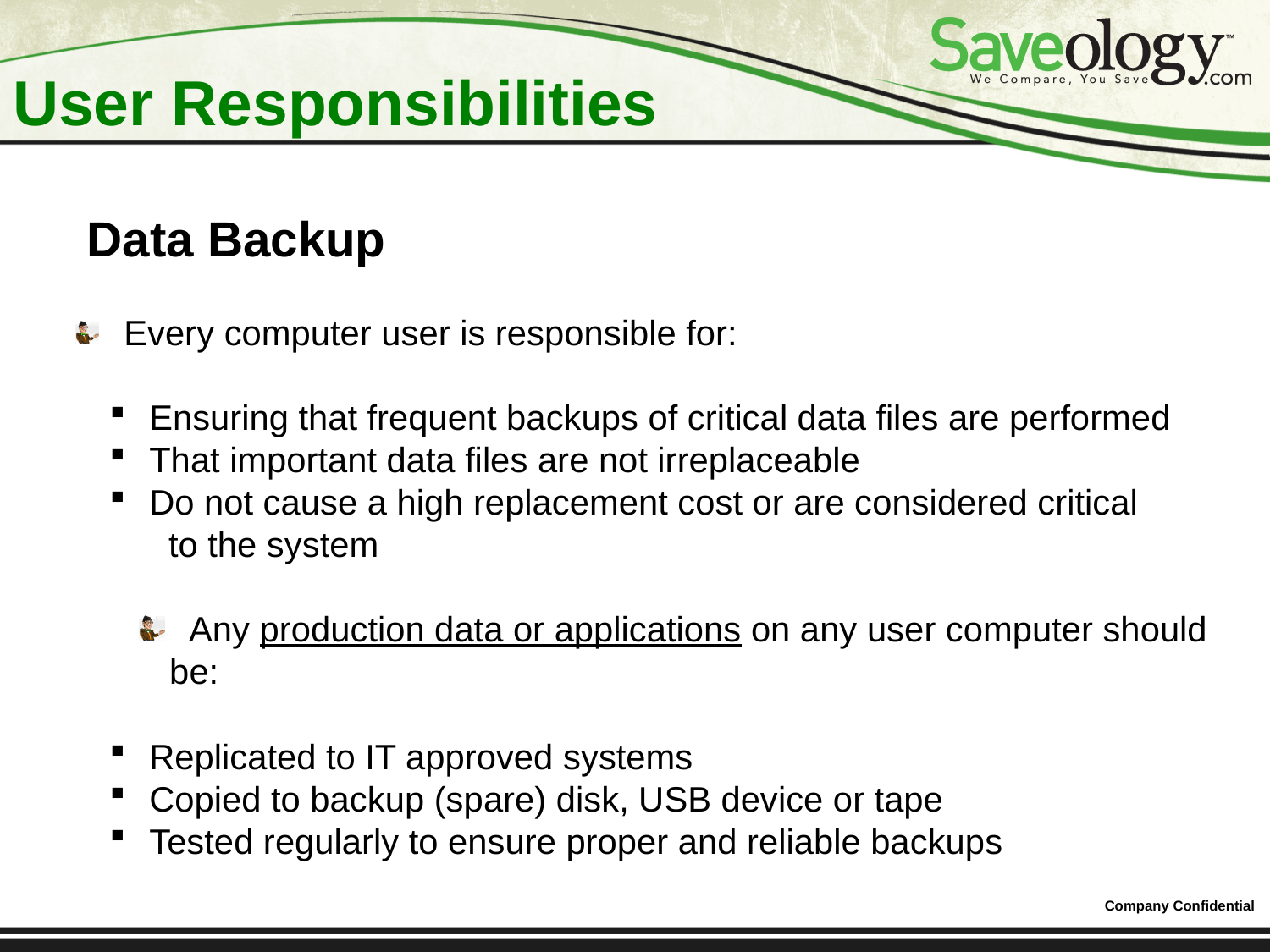

# User Responsibilities
Data Backup

  Every computer user is responsible for:

 Ensuring that frequent backups of critical data files are performed
 That important data files are not irreplaceable
 Do not cause a high replacement cost or are considered critical
   to the system

  Any production data or applications on any user computer should be:

 Replicated to IT approved systems
 Copied to backup (spare) disk, USB device or tape
 Tested regularly to ensure proper and reliable backups